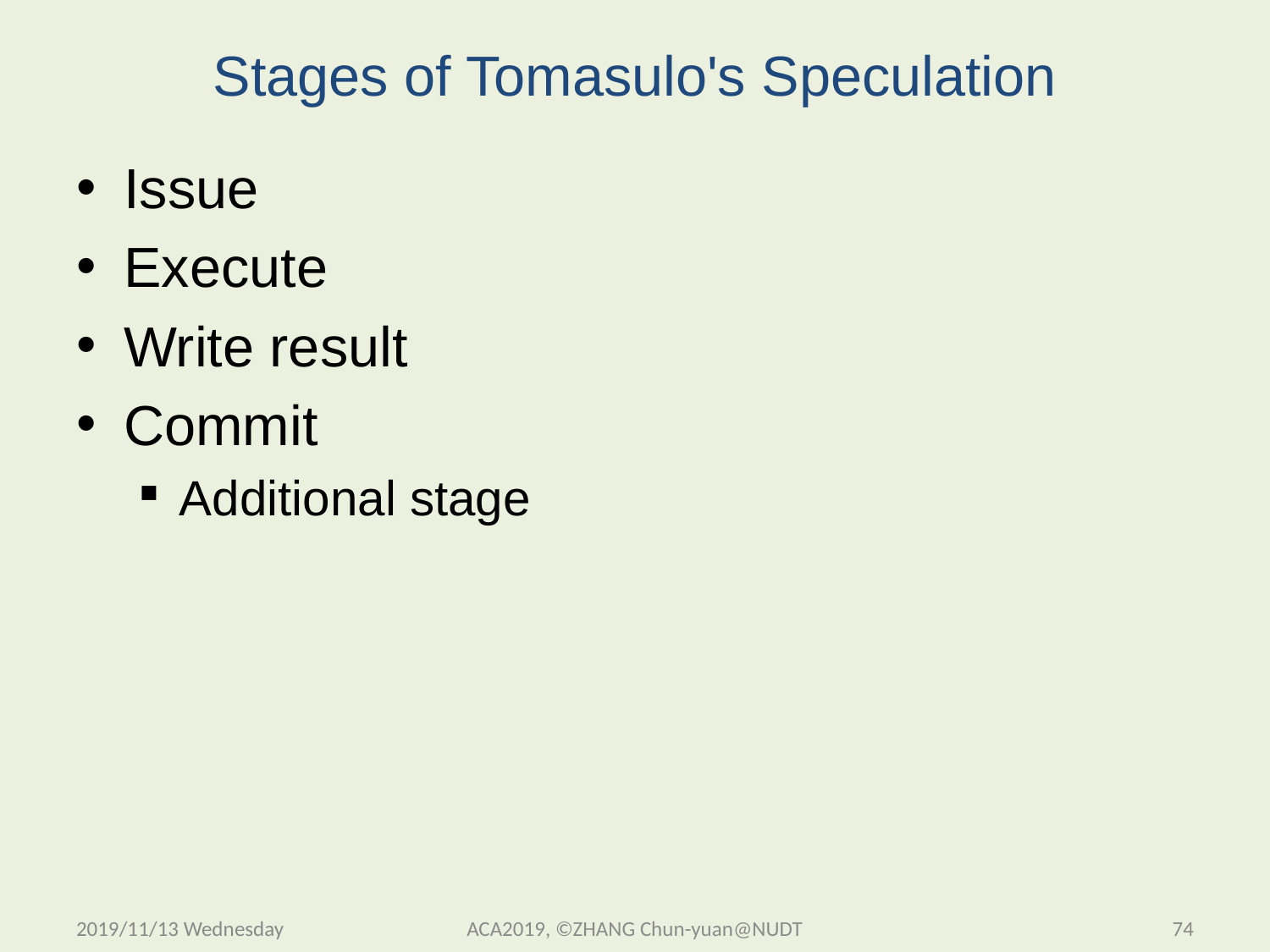

# Stages of Tomasulo's Speculation
Issue
Execute
Write result
Commit
Additional stage
2019/11/13 Wednesday
ACA2019, ©ZHANG Chun-yuan@NUDT
74